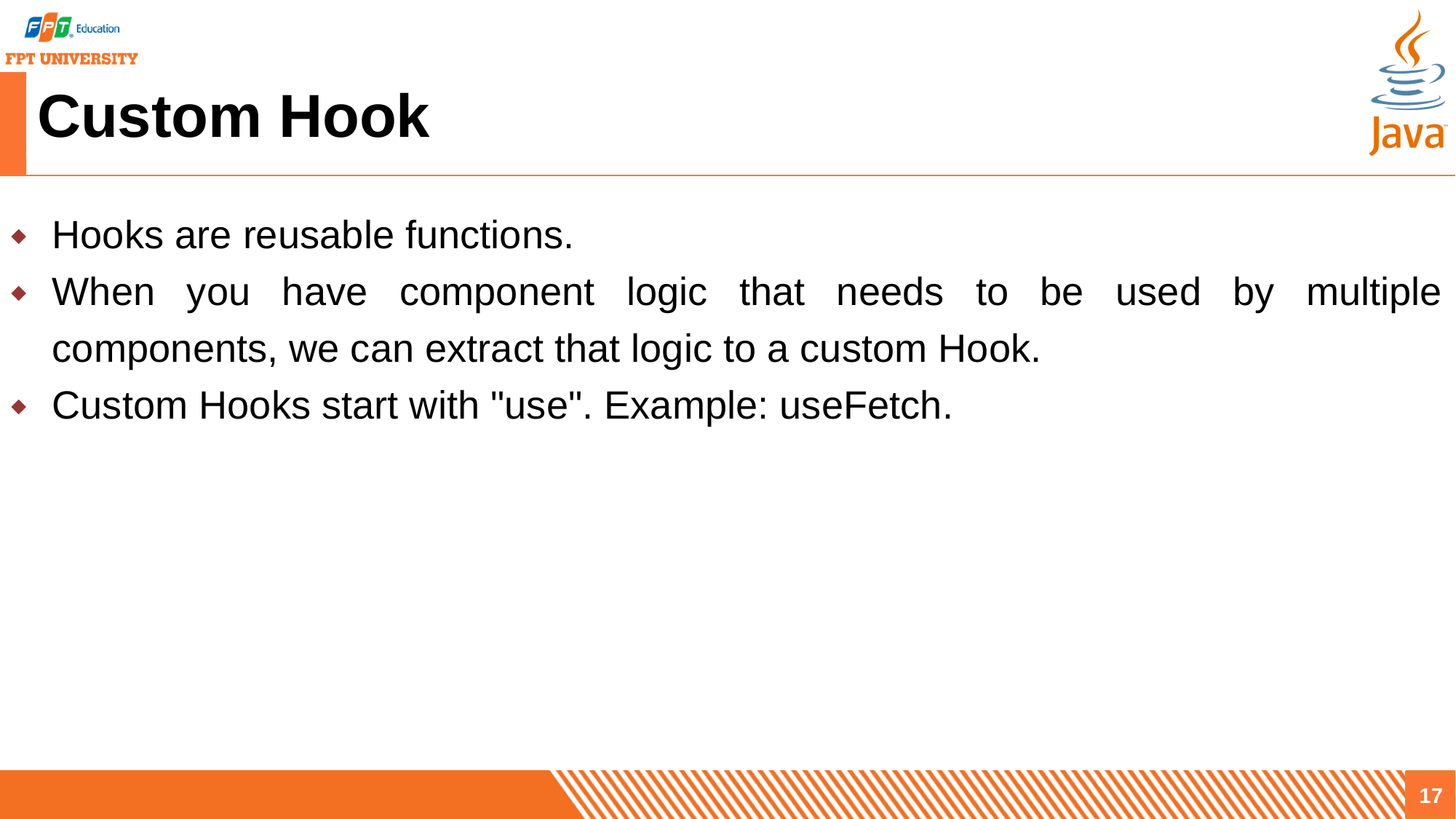

# Custom Hook
Hooks are reusable functions.
When you have component logic that needs to be used by multiple components, we can extract that logic to a custom Hook.
Custom Hooks start with "use". Example: useFetch.

17